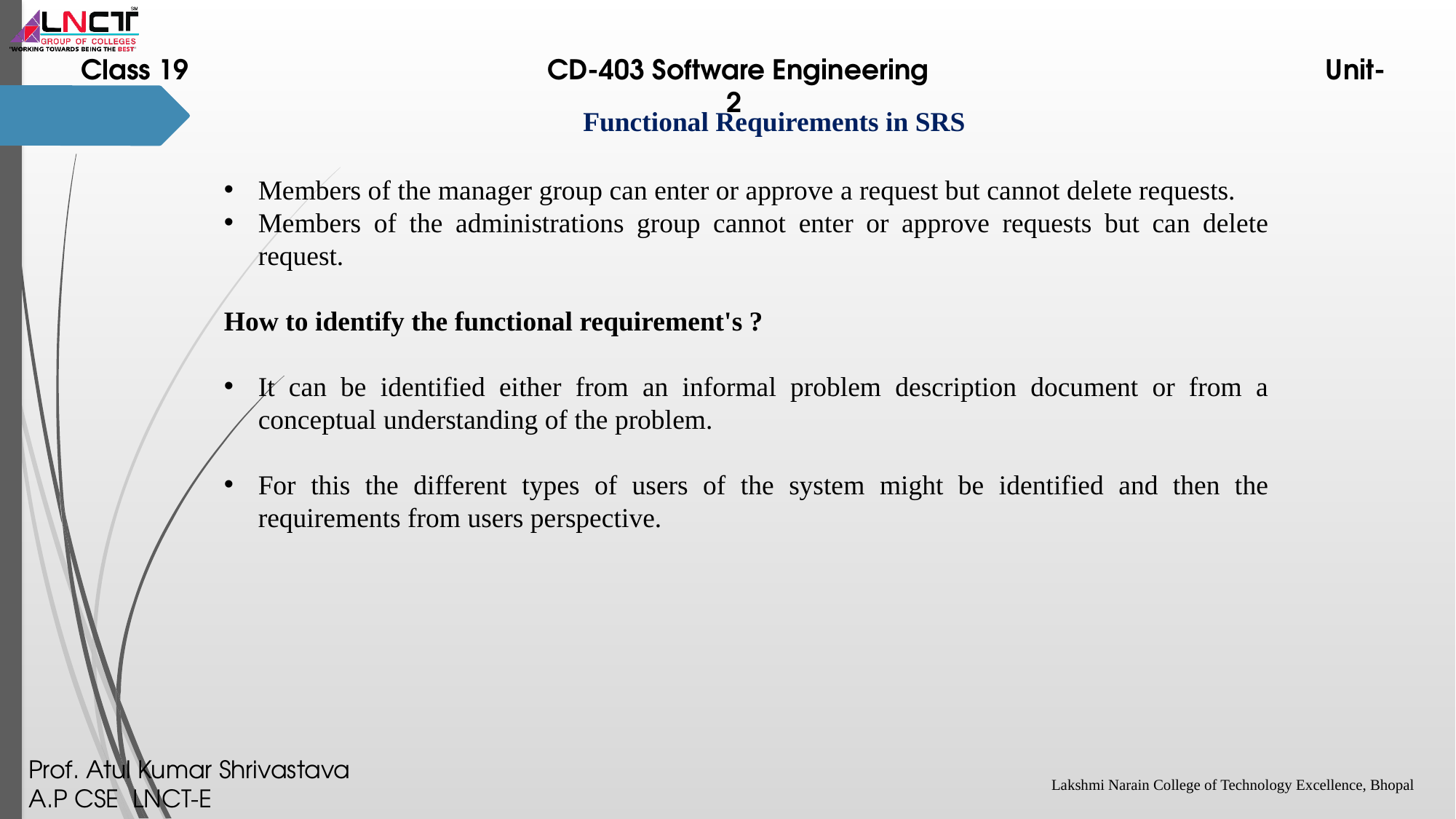

Members of the manager group can enter or approve a request but cannot delete requests.
Members of the administrations group cannot enter or approve requests but can delete request.

How to identify the functional requirement's ?

It can be identified either from an informal problem description document or from a conceptual understanding of the problem.

For this the different types of users of the system might be identified and then the requirements from users perspective.